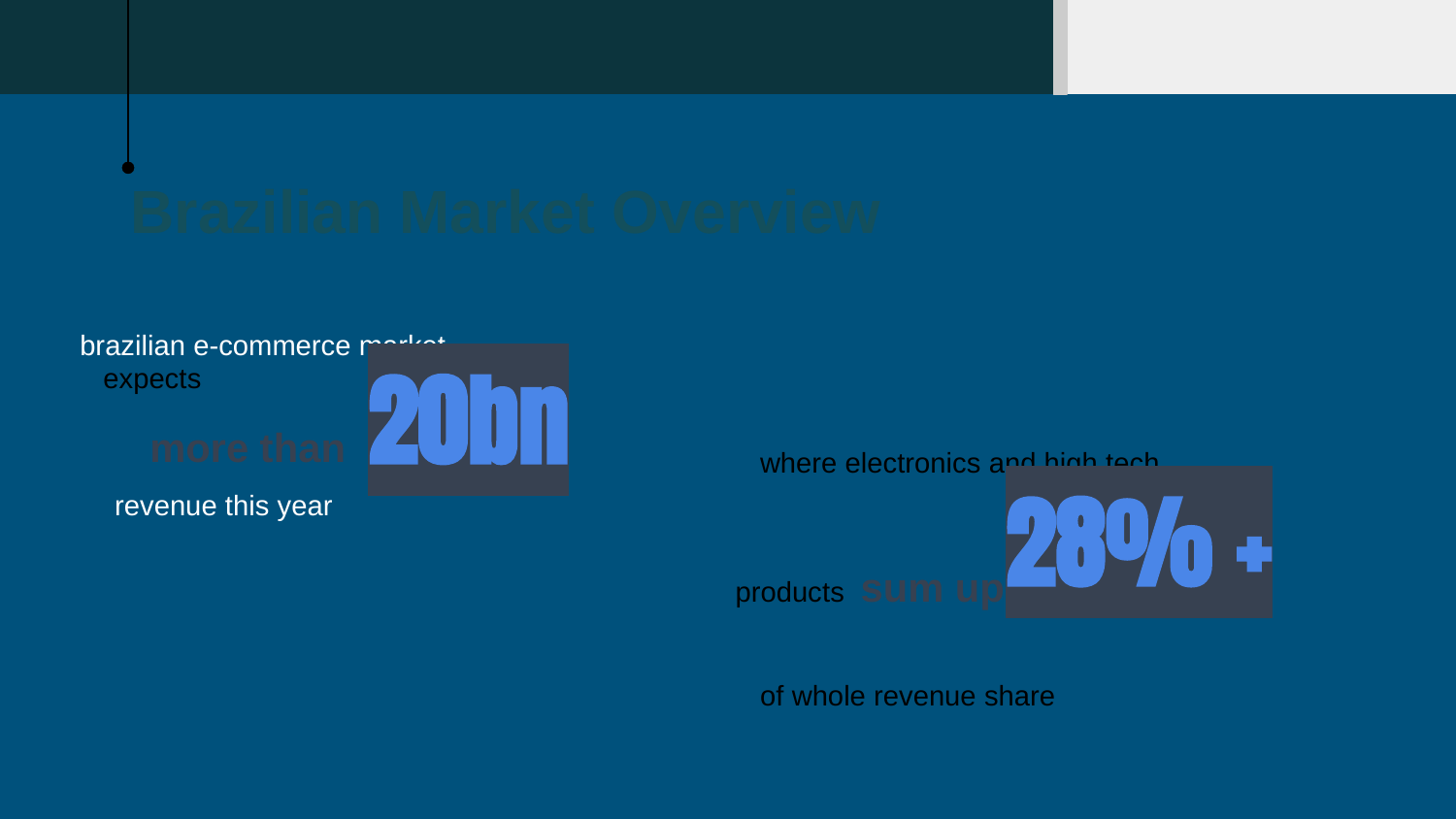

# Brazilian Market Overview

 brazilian e-commerce market
       more than 20bn
     revenue this year

expects
where electronics and high tech

      products  sum up
of whole revenue share
28% +